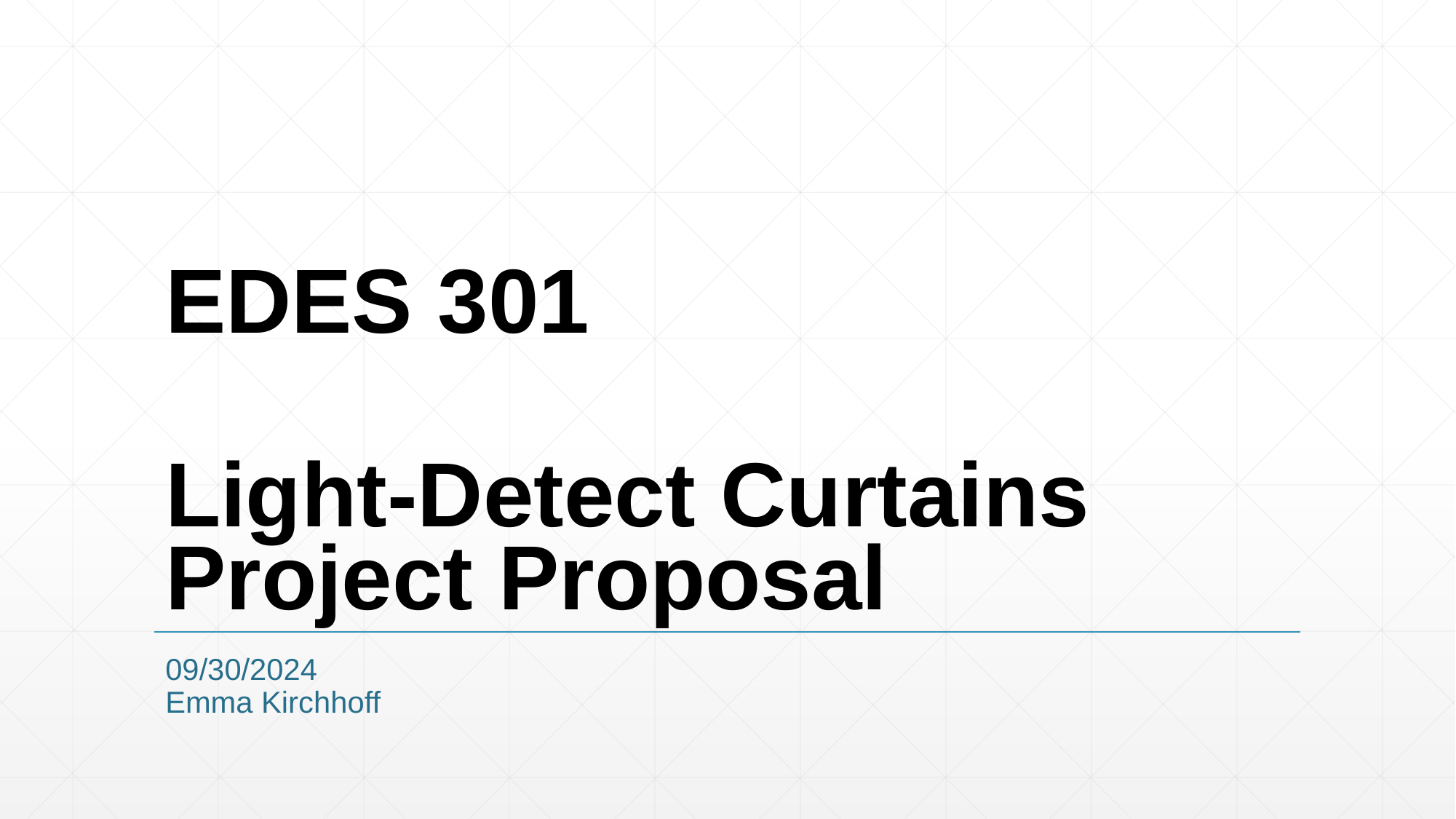

# EDES 301 Light-Detect Curtains Project Proposal
09/30/2024
Emma Kirchhoff